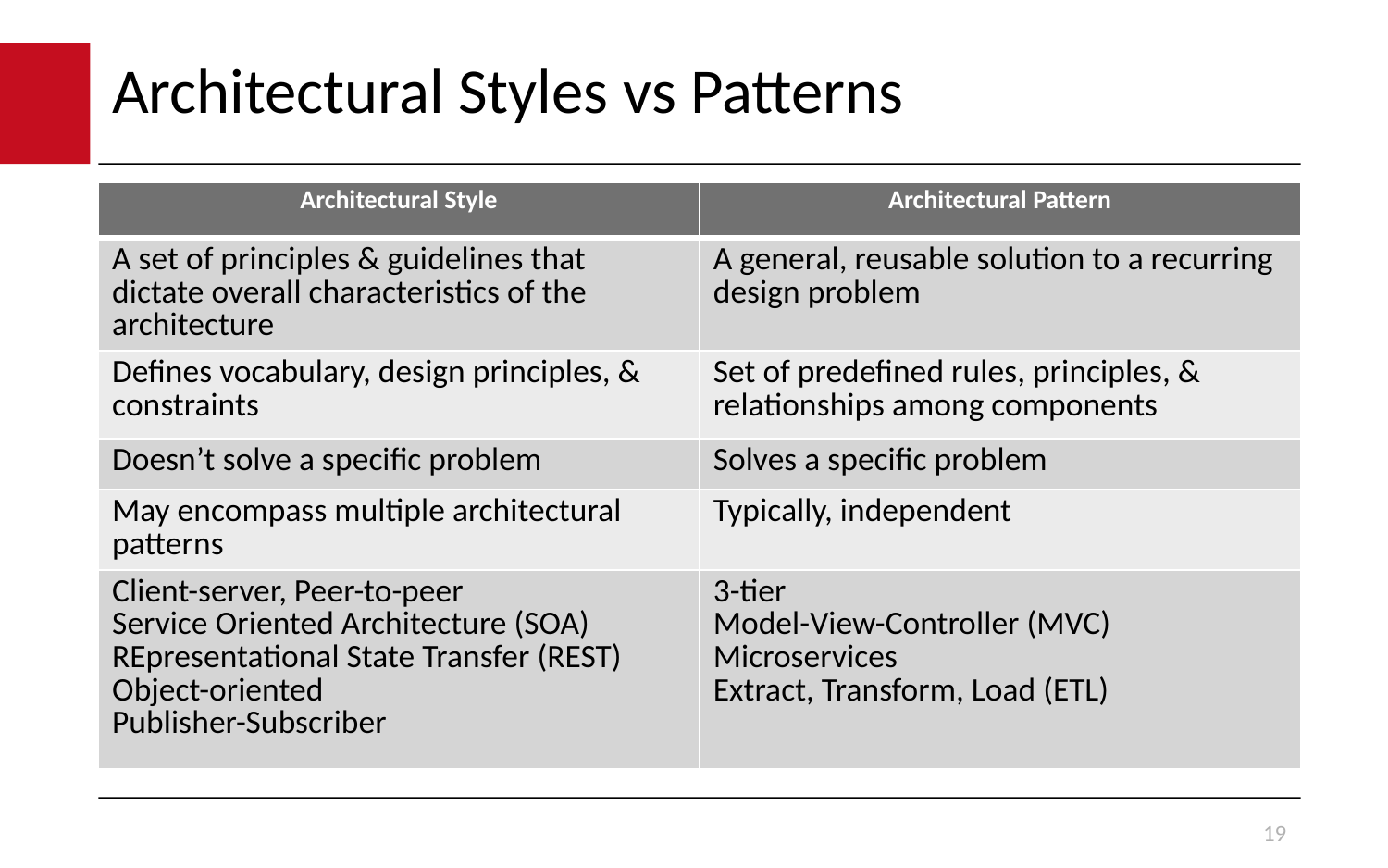

# Architectural Styles vs Patterns
| Architectural Style | Architectural Pattern |
| --- | --- |
| A set of principles & guidelines that dictate overall characteristics of the architecture | A general, reusable solution to a recurring design problem |
| Defines vocabulary, design principles, & constraints | Set of predefined rules, principles, & relationships among components |
| Doesn’t solve a specific problem | Solves a specific problem |
| May encompass multiple architectural patterns | Typically, independent |
| Client-server, Peer-to-peer Service Oriented Architecture (SOA) REpresentational State Transfer (REST) Object-oriented Publisher-Subscriber | 3-tier Model-View-Controller (MVC) Microservices Extract, Transform, Load (ETL) |
19